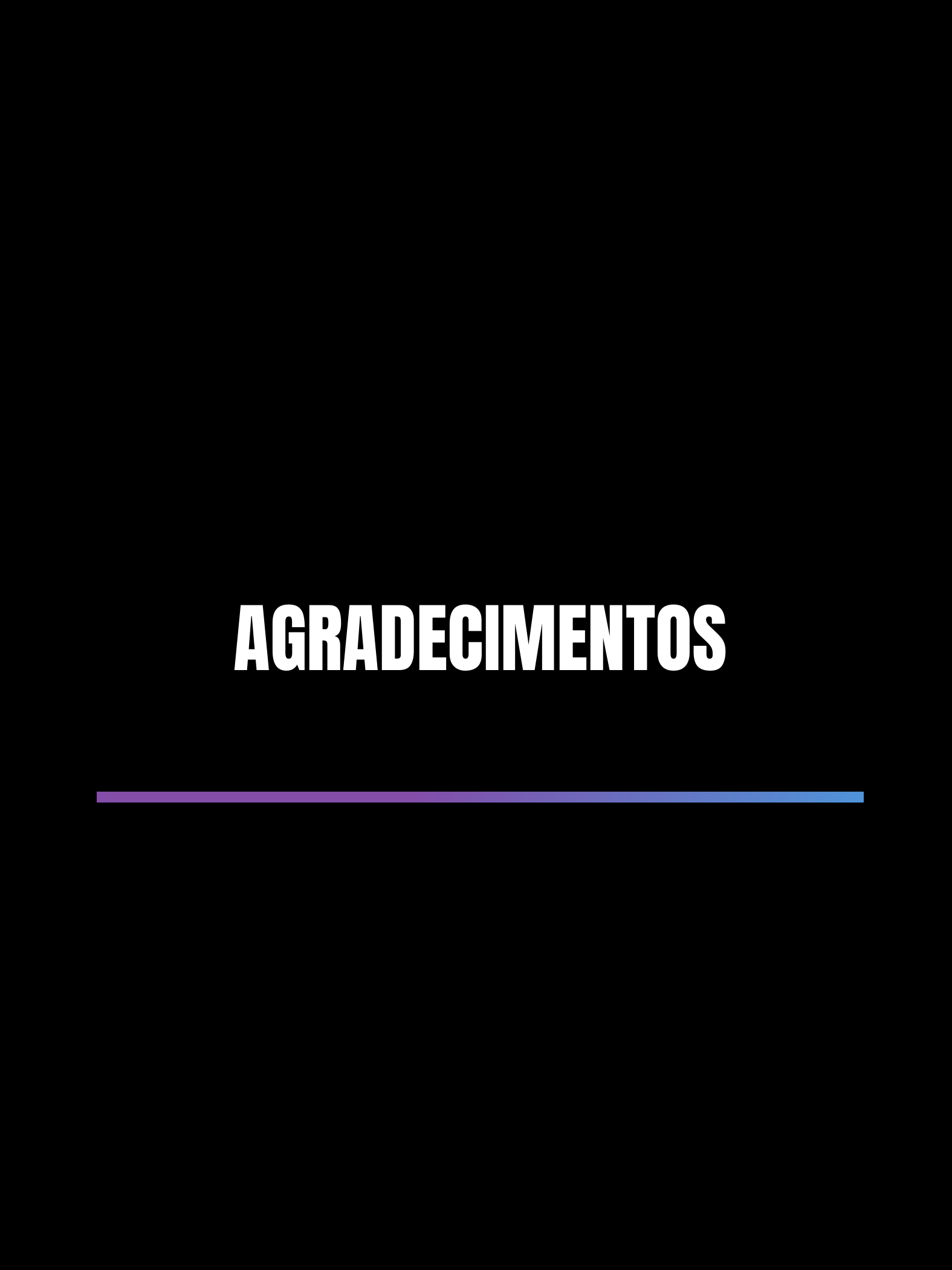

AGRADECIMENTOS

PYTHON ALQUIMISTA – GABRIELA SOARES
13